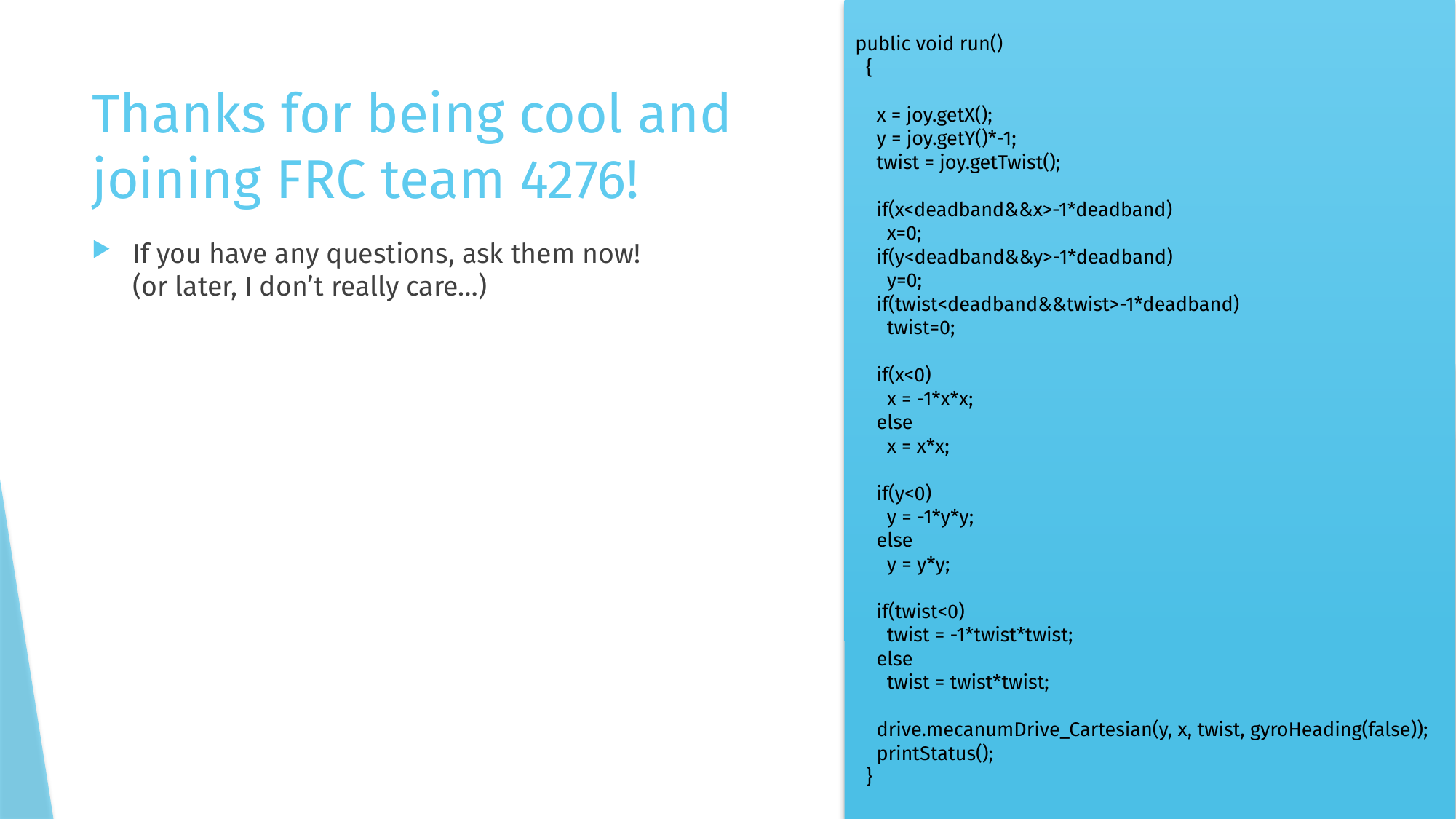

public void run()
  {

    x = joy.getX();
    y = joy.getY()*-1;
    twist = joy.getTwist();

    if(x<deadband&&x>-1*deadband)
      x=0;
    if(y<deadband&&y>-1*deadband)
      y=0;
    if(twist<deadband&&twist>-1*deadband)
      twist=0;

    if(x<0)
      x = -1*x*x;
    else
      x = x*x;

    if(y<0)
      y = -1*y*y;
    else
      y = y*y;

    if(twist<0)
      twist = -1*twist*twist;
    else
      twist = twist*twist;

    drive.mecanumDrive_Cartesian(y, x, twist, gyroHeading(false));
    printStatus();
  }
# Thanks for being cool and joining FRC team 4276!
If you have any questions, ask them now! (or later, I don’t really care…)